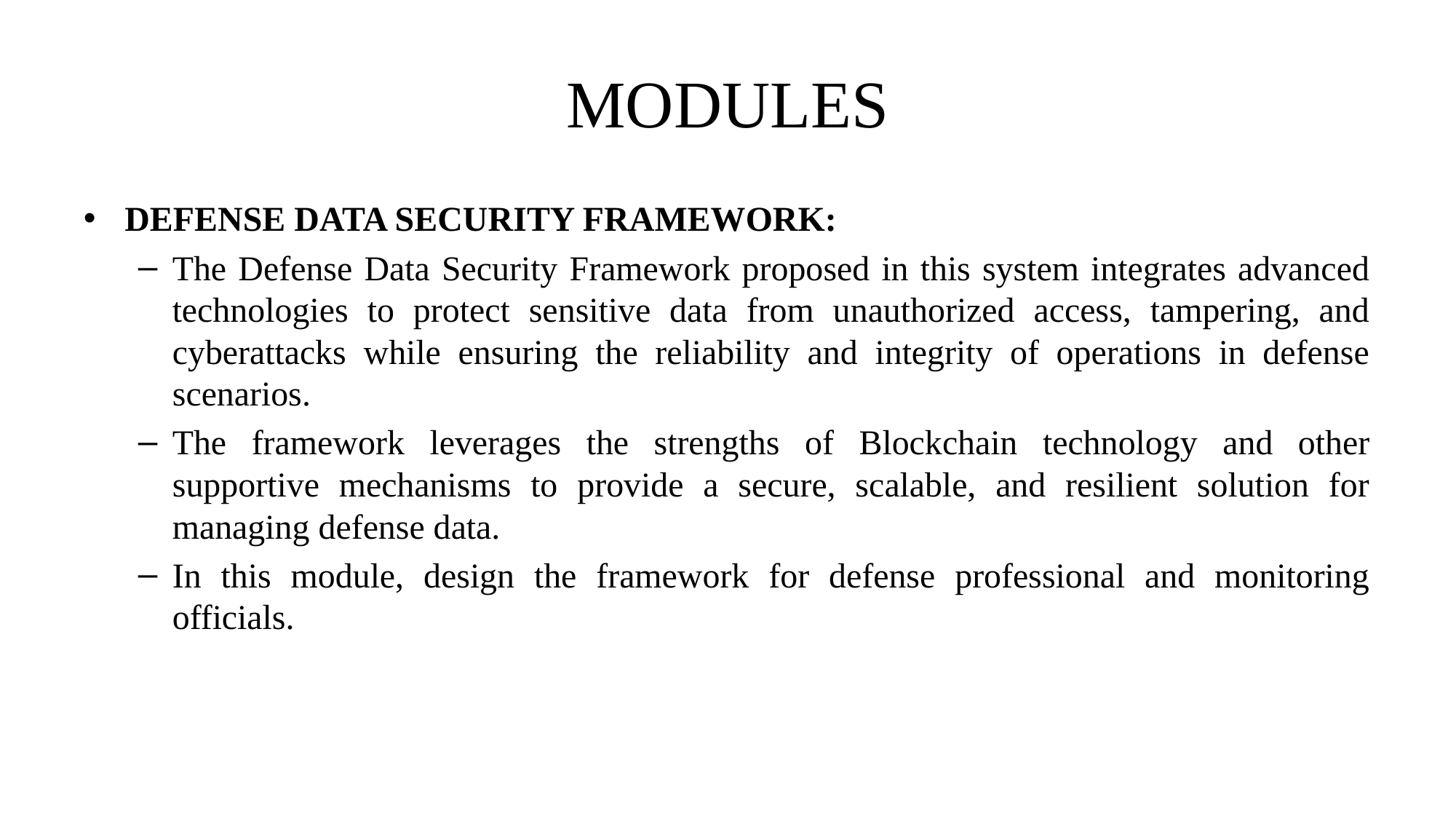

# MODULES
DEFENSE DATA SECURITY FRAMEWORK:
The Defense Data Security Framework proposed in this system integrates advanced technologies to protect sensitive data from unauthorized access, tampering, and cyberattacks while ensuring the reliability and integrity of operations in defense scenarios.
The framework leverages the strengths of Blockchain technology and other supportive mechanisms to provide a secure, scalable, and resilient solution for managing defense data.
In this module, design the framework for defense professional and monitoring officials.